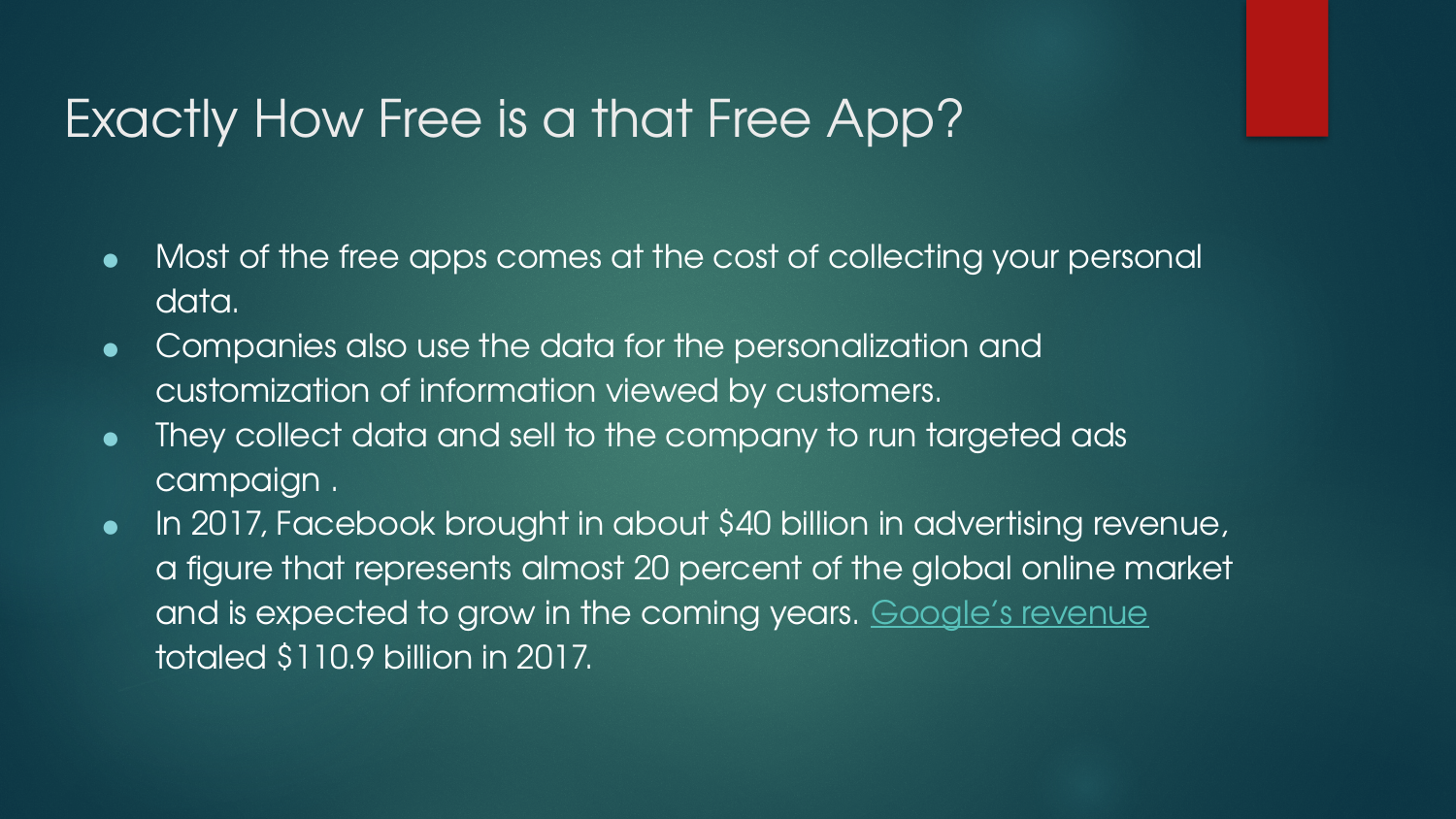

# Exactly How Free is a that Free App?
Most of the free apps comes at the cost of collecting your personal data.
Companies also use the data for the personalization and customization of information viewed by customers.
They collect data and sell to the company to run targeted ads campaign .
In 2017, Facebook brought in about $40 billion in advertising revenue, a figure that represents almost 20 percent of the global online market and is expected to grow in the coming years. Google’s revenue totaled $110.9 billion in 2017.